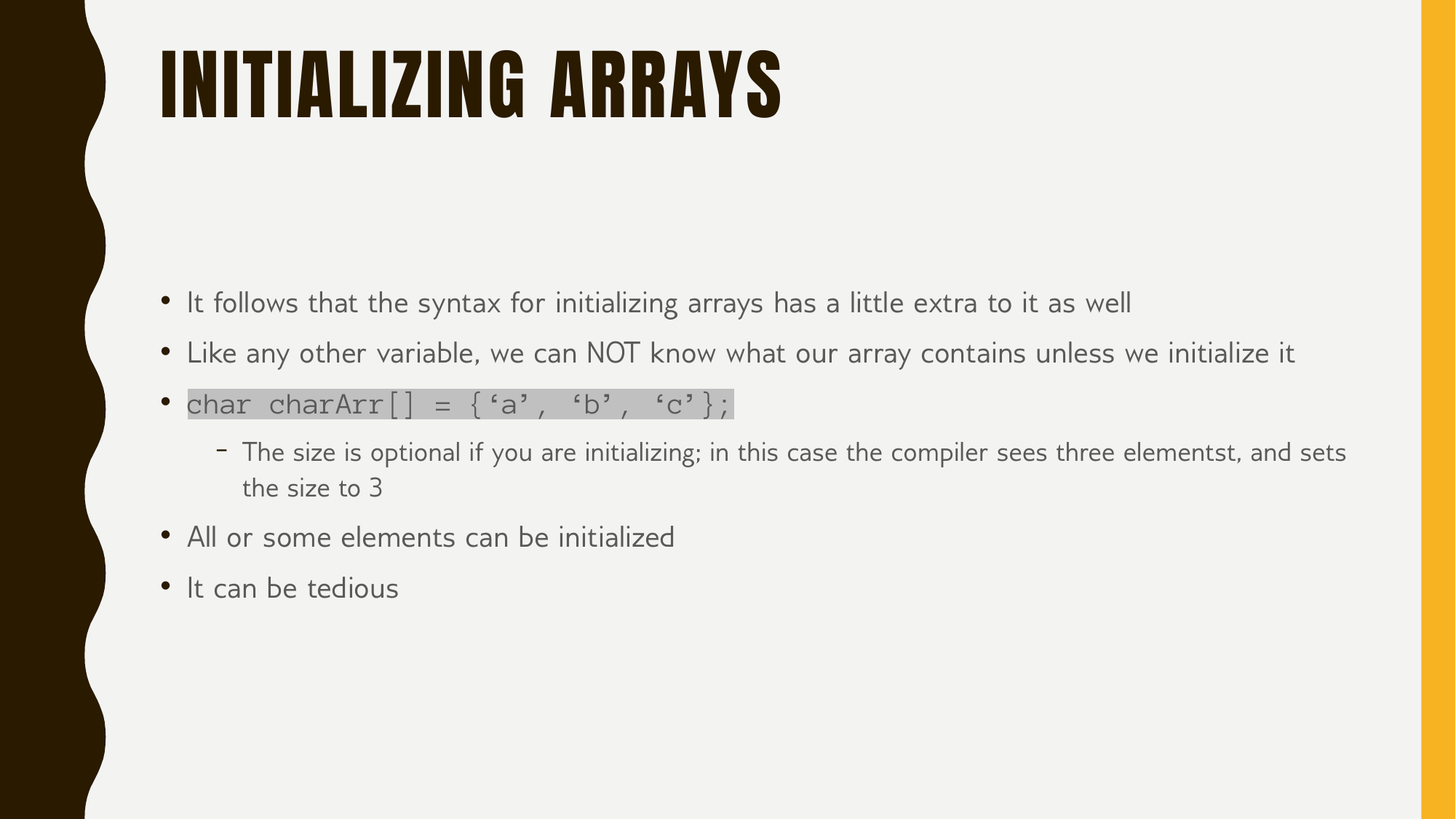

# Initializing Arrays
It follows that the syntax for initializing arrays has a little extra to it as well
Like any other variable, we can NOT know what our array contains unless we initialize it
char charArr[] = {‘a’, ‘b’, ‘c’};
The size is optional if you are initializing; in this case the compiler sees three elementst, and sets the size to 3
All or some elements can be initialized
It can be tedious